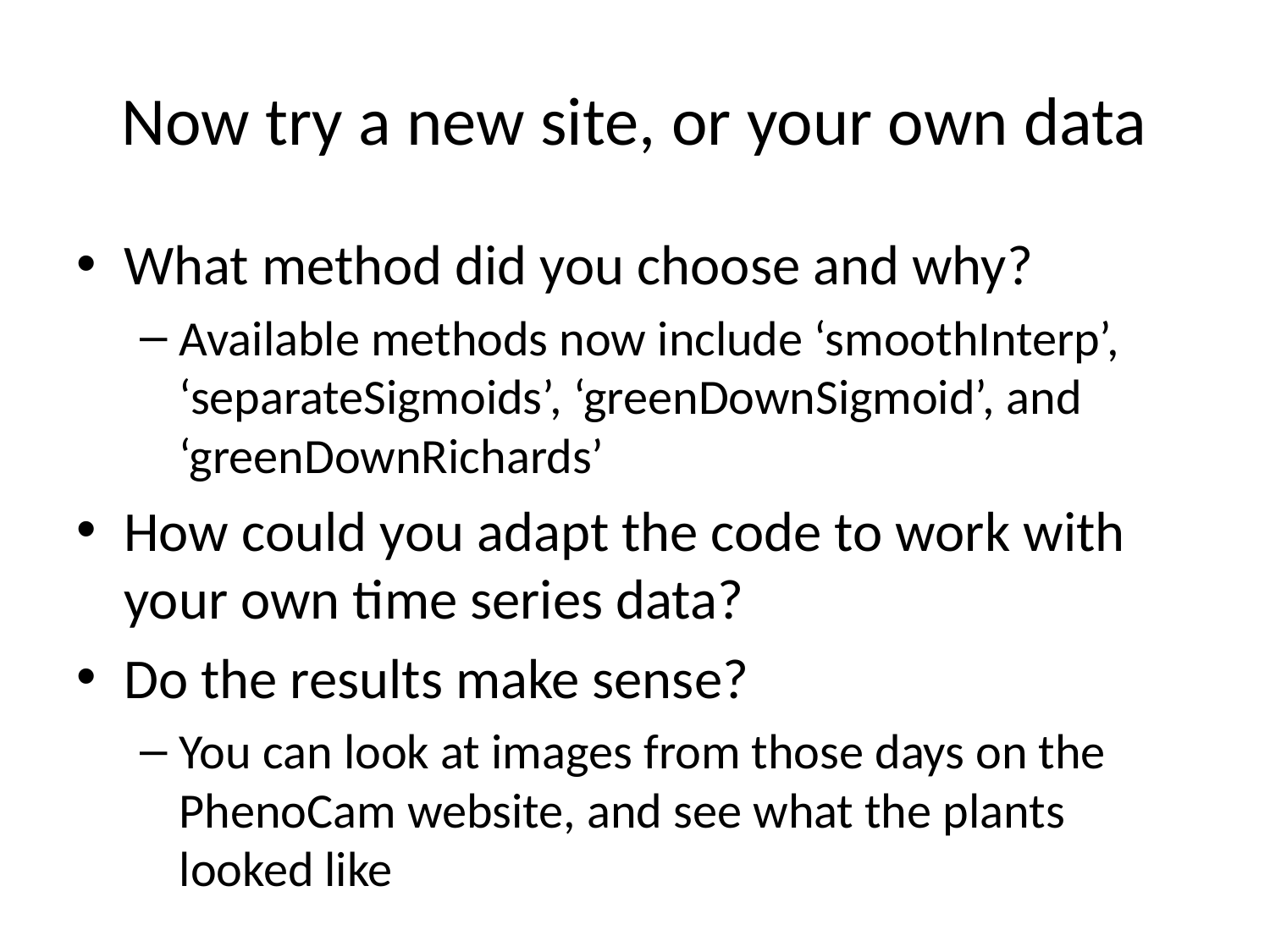

# Now try a new site, or your own data
What method did you choose and why?
Available methods now include ‘smoothInterp’, ‘separateSigmoids’, ‘greenDownSigmoid’, and ‘greenDownRichards’
How could you adapt the code to work with your own time series data?
Do the results make sense?
You can look at images from those days on the PhenoCam website, and see what the plants looked like